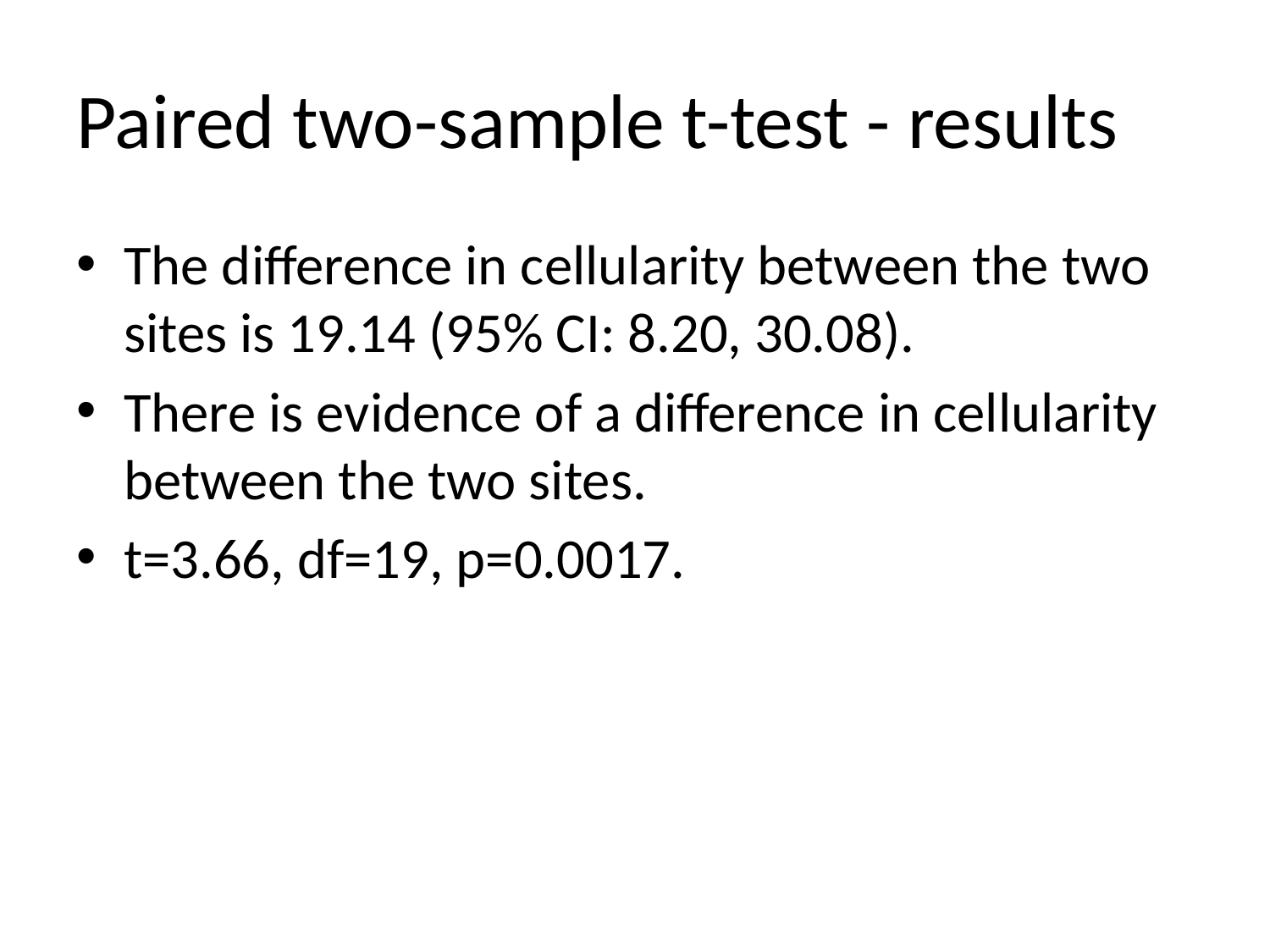

# Paired two-sample t-test - results
The difference in cellularity between the two sites is 19.14 (95% CI: 8.20, 30.08).
There is evidence of a difference in cellularity between the two sites.
t=3.66, df=19, p=0.0017.